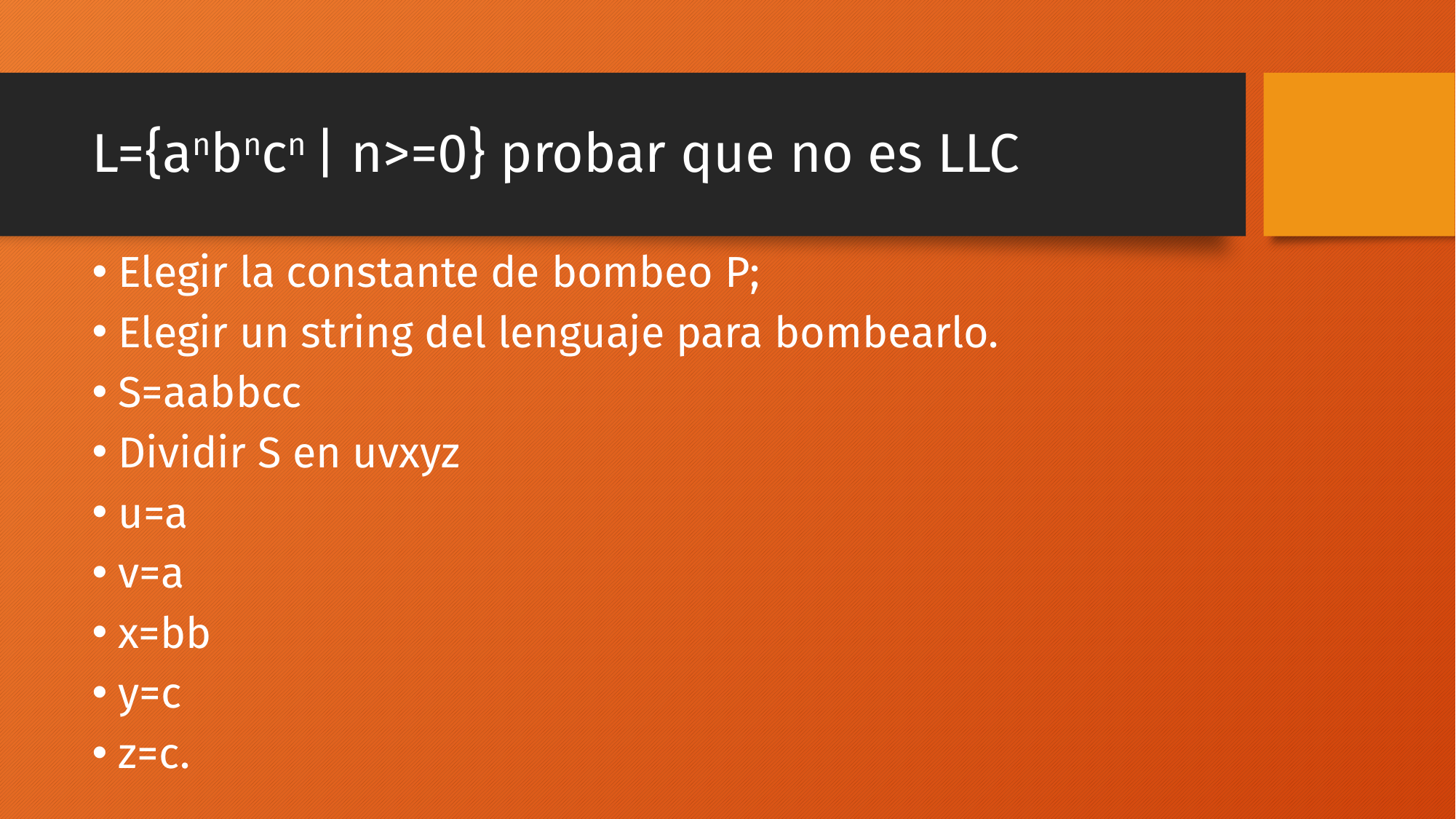

# L={anbncn | n>=0} probar que no es LLC
Elegir la constante de bombeo P;
Elegir un string del lenguaje para bombearlo.
S=aabbcc
Dividir S en uvxyz
u=a
v=a
x=bb
y=c
z=c.